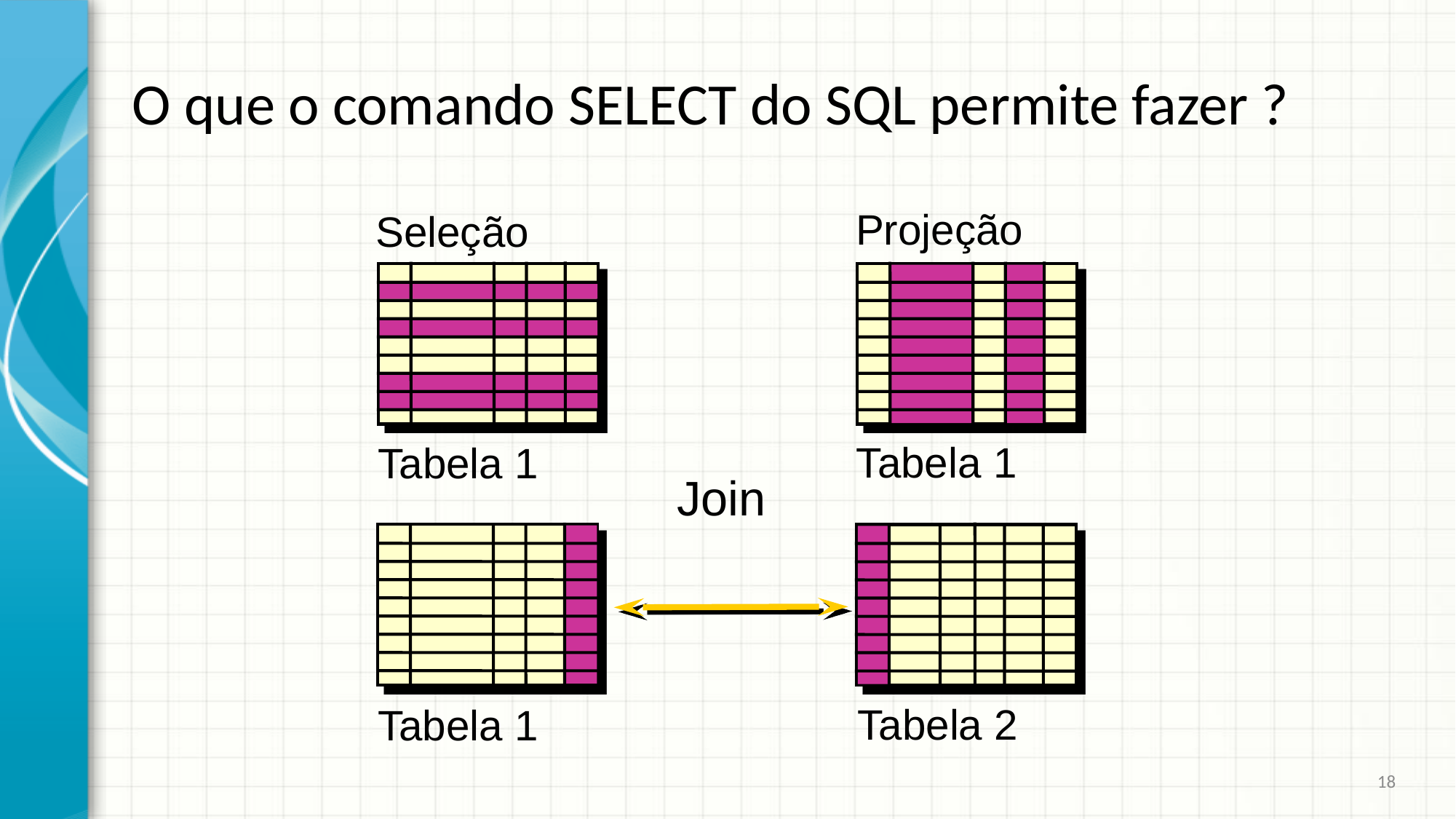

# O que o comando SELECT do SQL permite fazer ?
Projeção
Seleção

Tabela 1
Tabela 1
Join

Tabela 2
Tabela 1
18